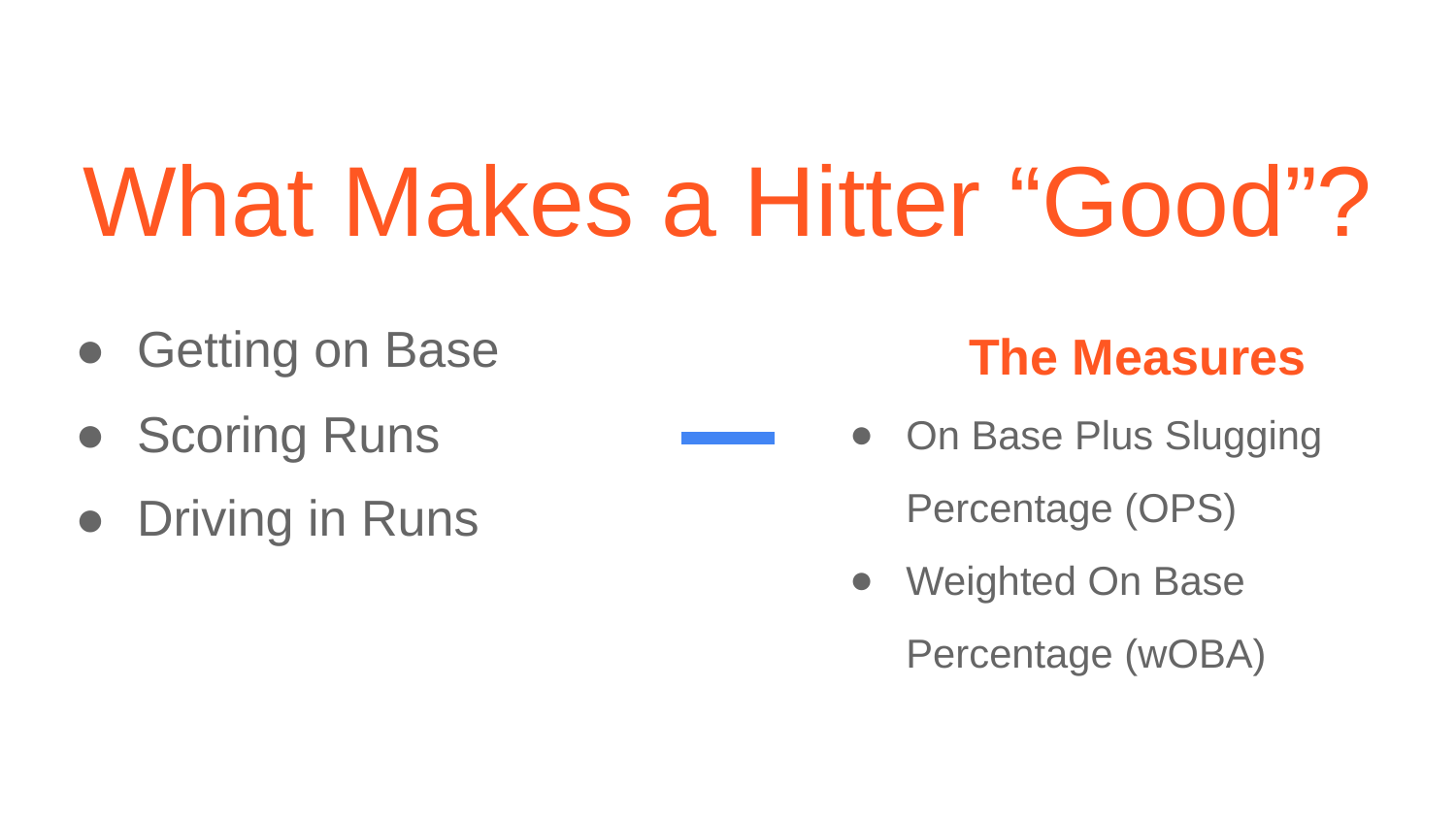

# What Makes a Hitter “Good”?
Getting on Base
Scoring Runs
Driving in Runs
The Measures
On Base Plus Slugging Percentage (OPS)
Weighted On Base Percentage (wOBA)